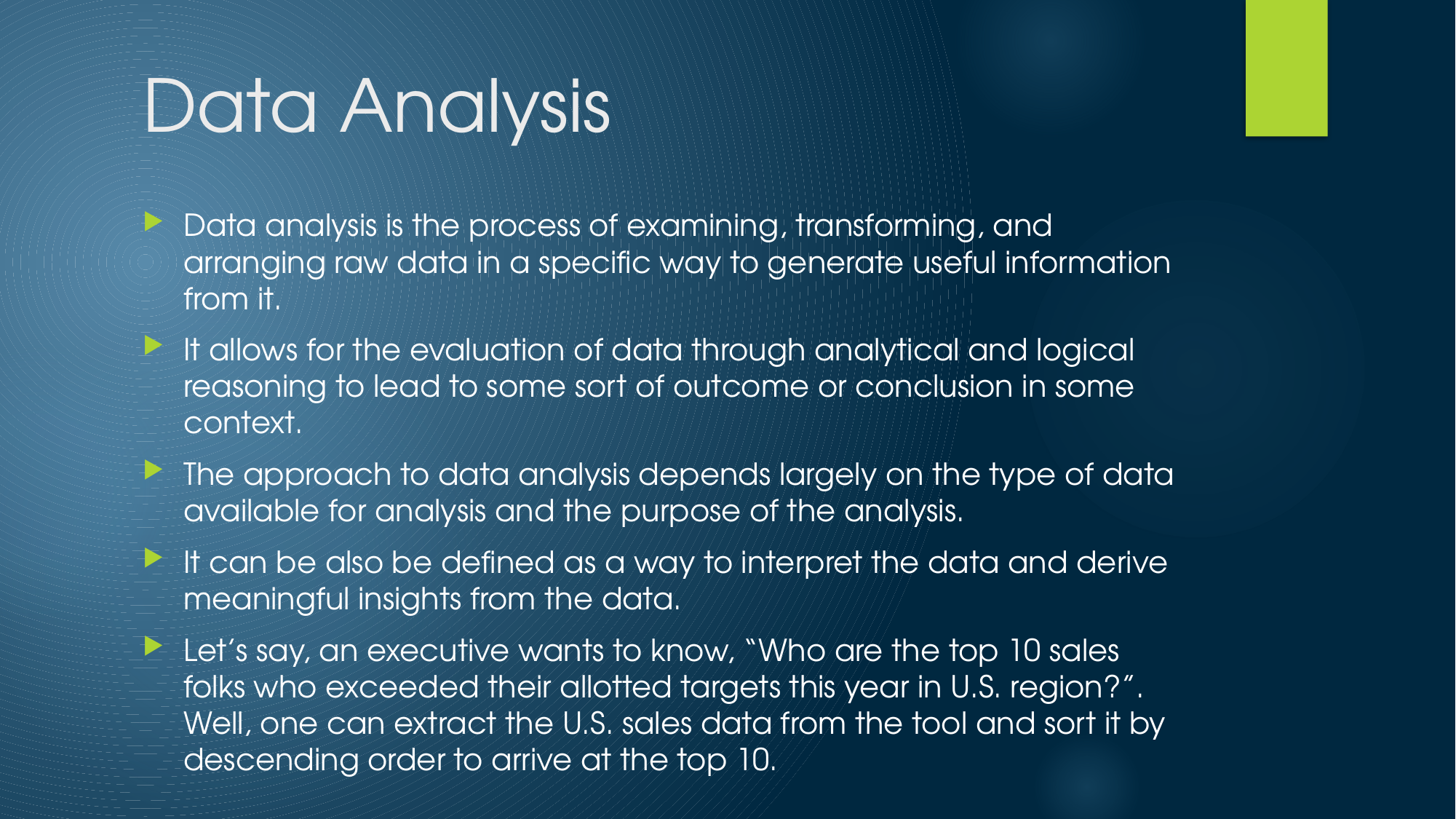

# Data Analysis
Data analysis is the process of examining, transforming, and arranging raw data in a specific way to generate useful information from it.
It allows for the evaluation of data through analytical and logical reasoning to lead to some sort of outcome or conclusion in some context.
The approach to data analysis depends largely on the type of data available for analysis and the purpose of the analysis.
It can be also be defined as a way to interpret the data and derive meaningful insights from the data.
Let’s say, an executive wants to know, “Who are the top 10 sales folks who exceeded their allotted targets this year in U.S. region?”. Well, one can extract the U.S. sales data from the tool and sort it by descending order to arrive at the top 10.